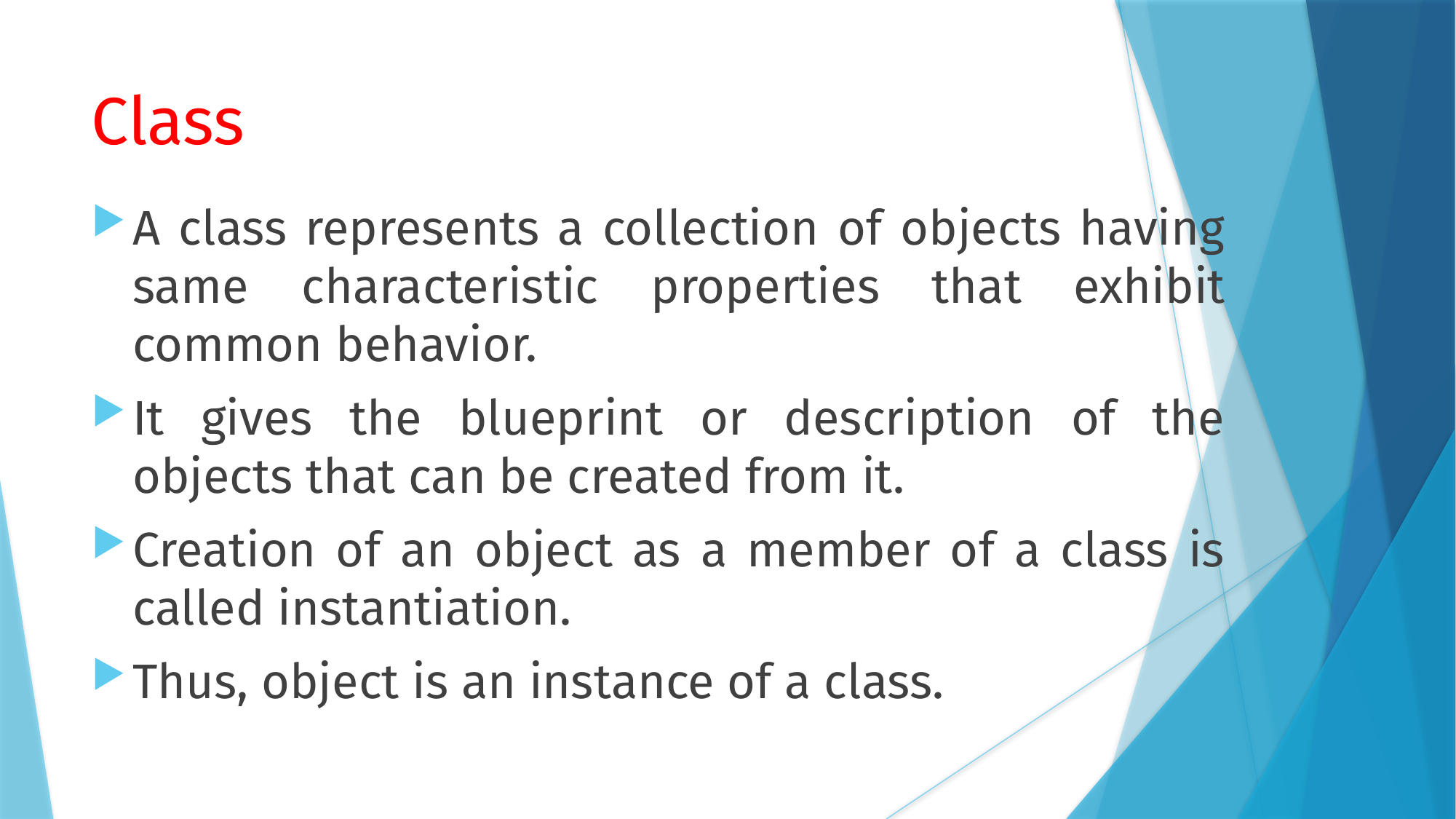

Class
A class represents a collection of objects having same characteristic properties that exhibit common behavior.
It gives the blueprint or description of the objects that can be created from it.
Creation of an object as a member of a class is called instantiation.
Thus, object is an instance of a class.